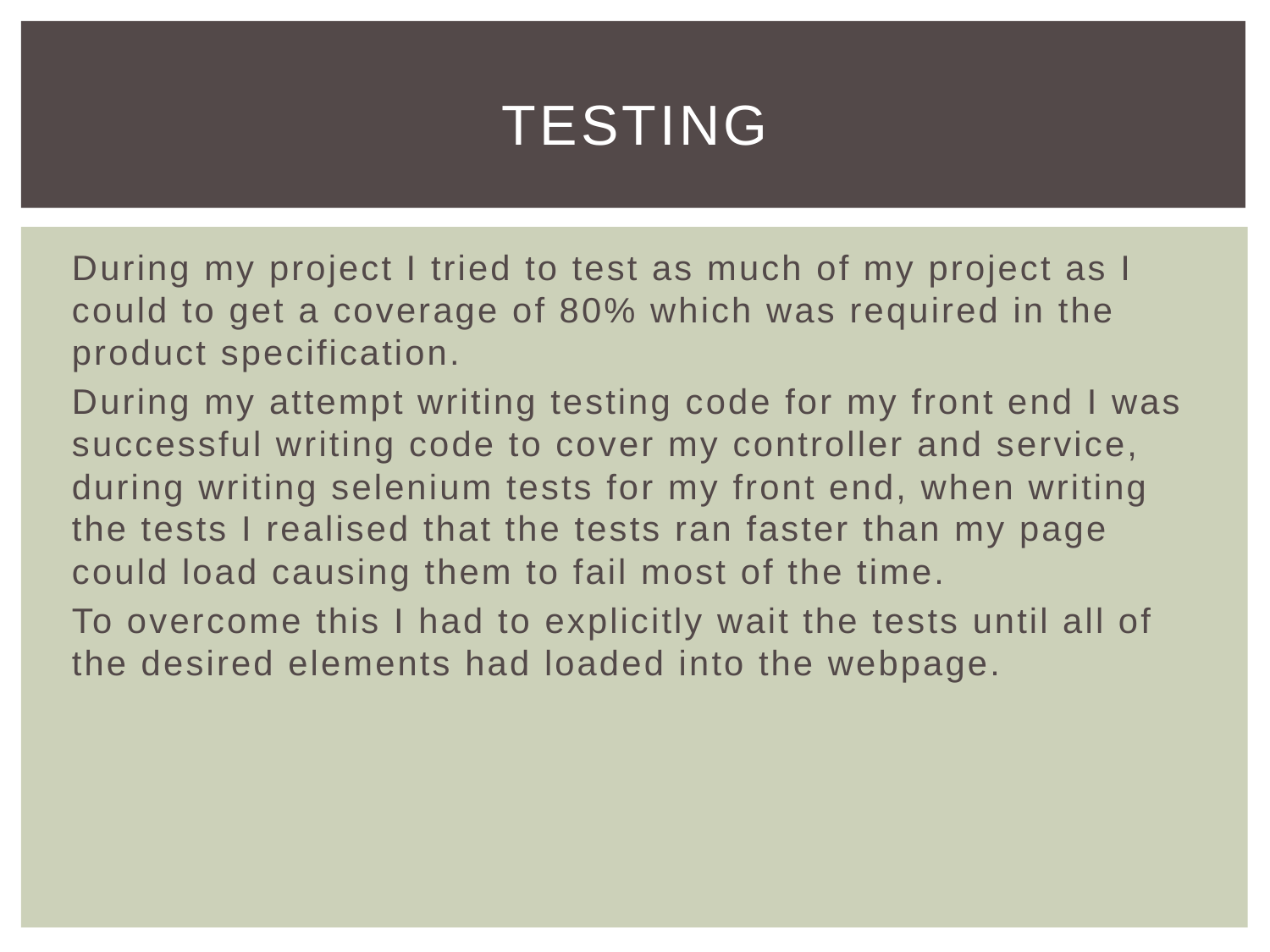

# Testing
During my project I tried to test as much of my project as I could to get a coverage of 80% which was required in the product specification.
During my attempt writing testing code for my front end I was successful writing code to cover my controller and service, during writing selenium tests for my front end, when writing the tests I realised that the tests ran faster than my page could load causing them to fail most of the time.
To overcome this I had to explicitly wait the tests until all of the desired elements had loaded into the webpage.